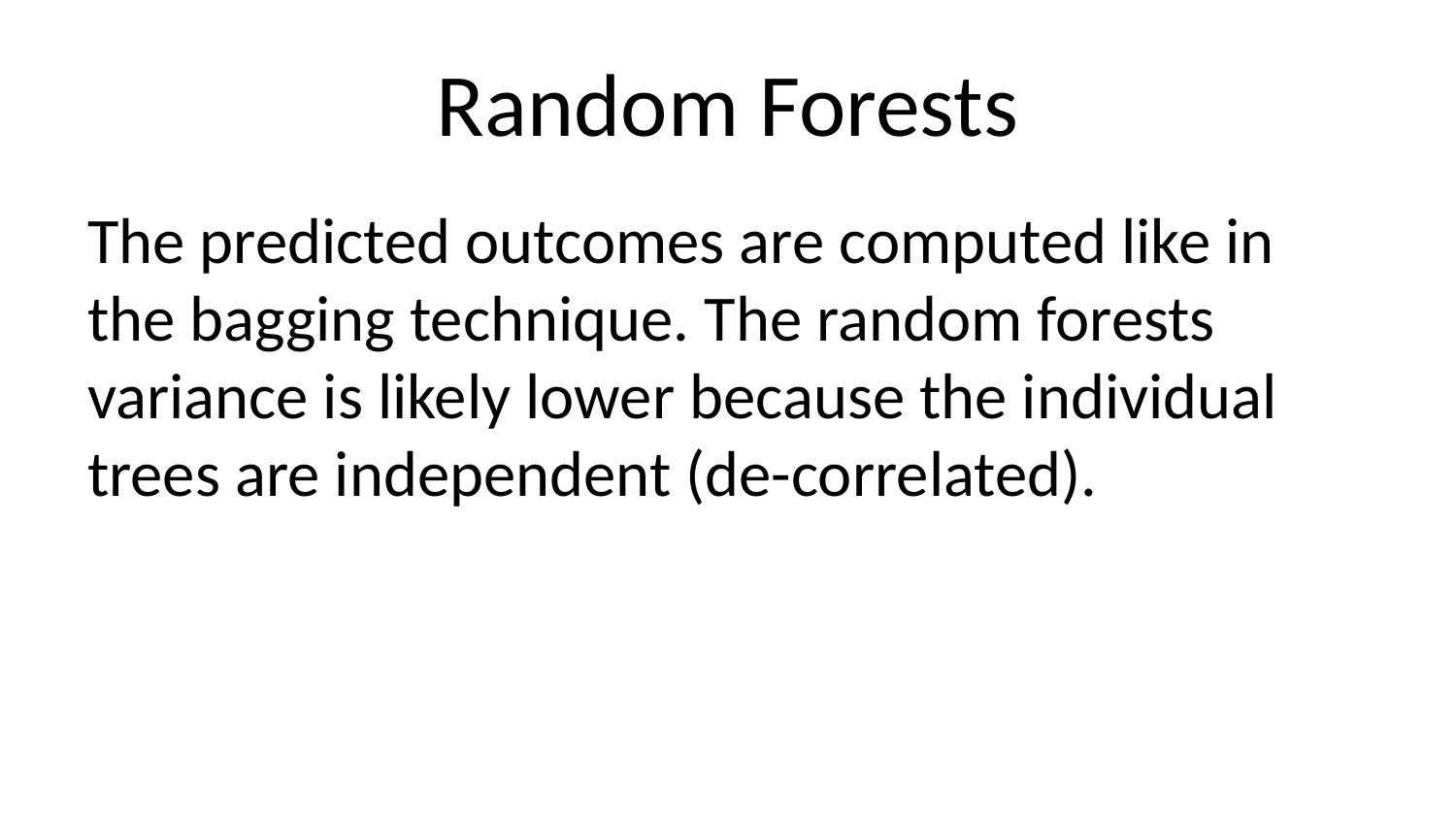

# Random Forests
The predicted outcomes are computed like in the bagging technique. The random forests variance is likely lower because the individual trees are independent (de-correlated).